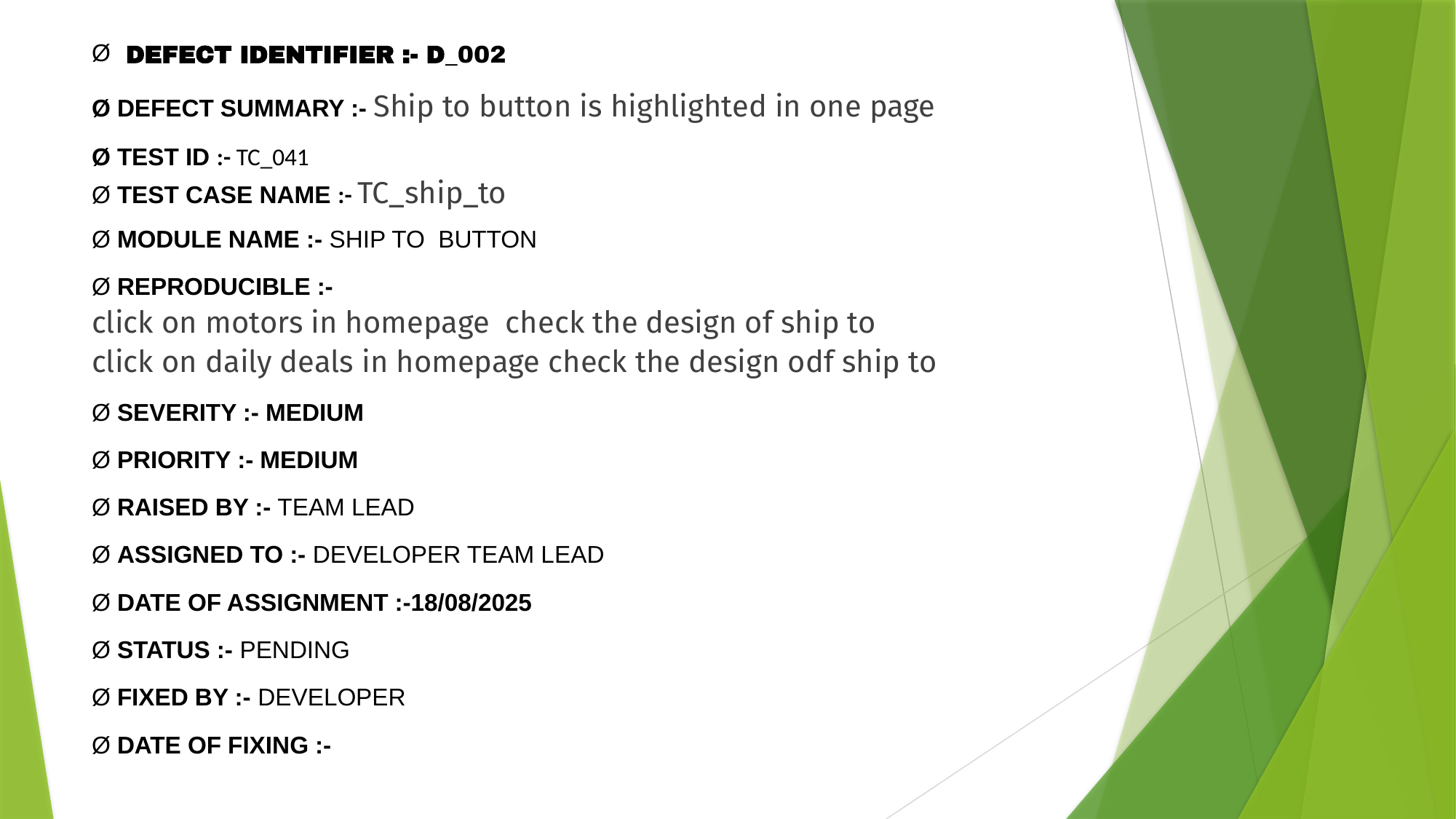

# Defect identifier :- D_002
Ø Defect summary :- Ship to button is highlighted in one page
Ø Test Id :- TC_041
Ø Test case name :- TC_ship_to
Ø Module name :- Ship to  button
Ø Reproducible :-
click on motors in homepage  check the design of ship to
click on daily deals in homepage check the design odf ship to
Ø Severity :- MEDIUM
Ø Priority :- MEDIUM
Ø Raised by :- Team lead
Ø Assigned to :- developer Team lead
Ø Date of assignment :-18/08/2025
Ø Status :- pending
Ø Fixed by :- developer
Ø Date of fixing :-